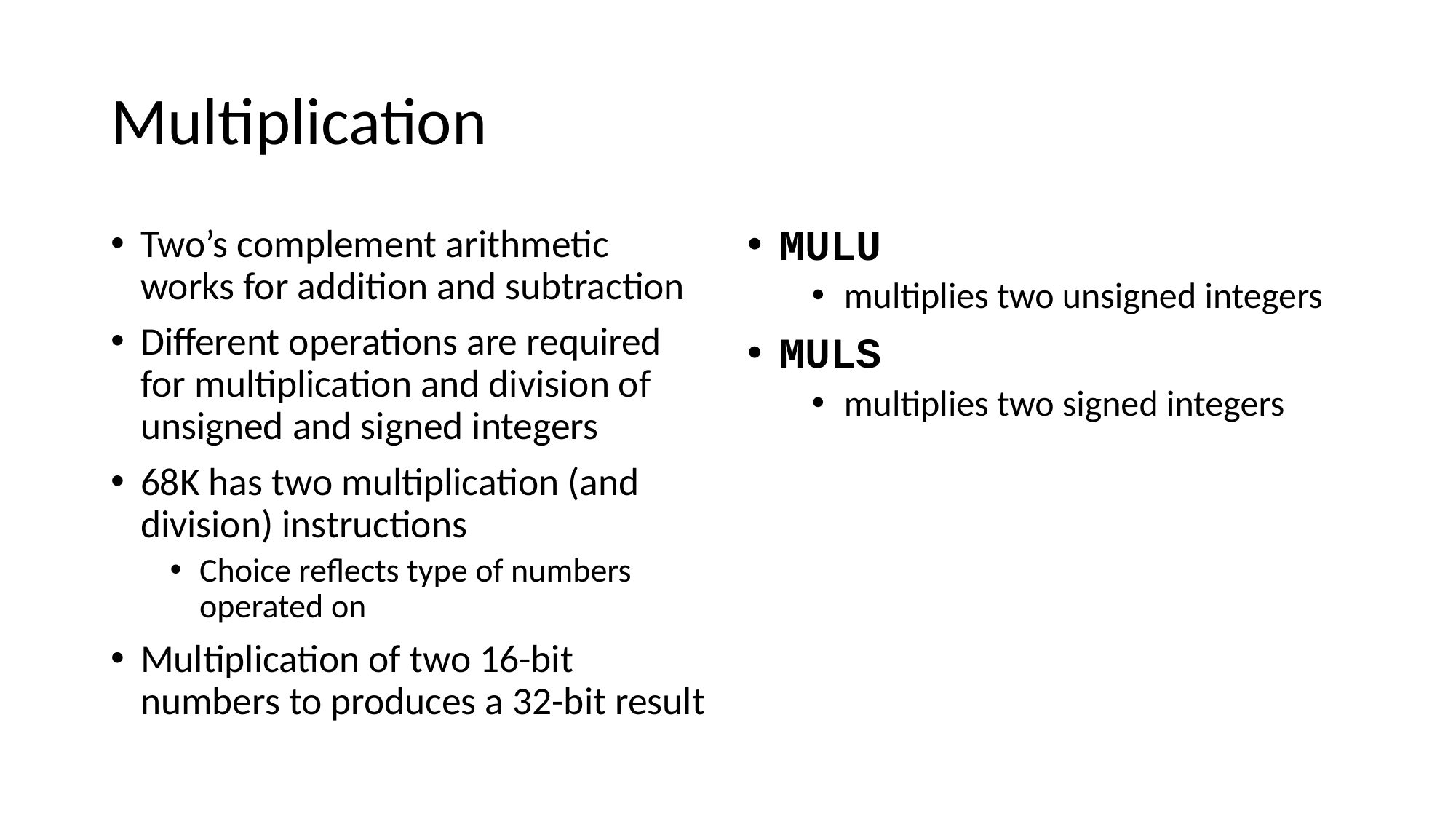

# Multiplication
Two’s complement arithmetic works for addition and subtraction
Different operations are required for multiplication and division of unsigned and signed integers
68K has two multiplication (and division) instructions
Choice reflects type of numbers operated on
Multiplication of two 16-bit numbers to produces a 32-bit result
MULU
multiplies two unsigned integers
MULS
multiplies two signed integers